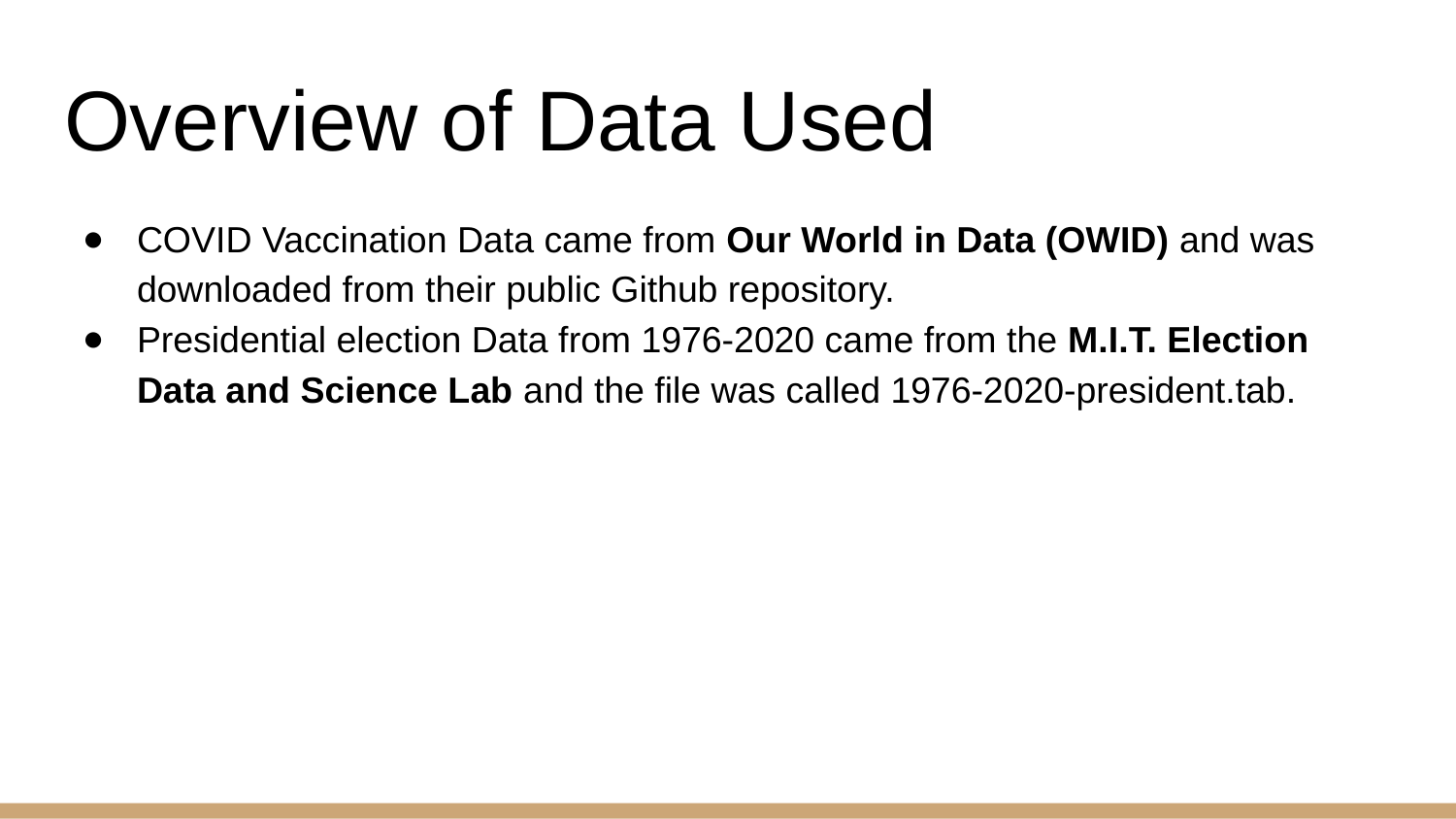

# Overview of Data Used
COVID Vaccination Data came from Our World in Data (OWID) and was downloaded from their public Github repository.
Presidential election Data from 1976-2020 came from the M.I.T. Election Data and Science Lab and the file was called 1976-2020-president.tab.